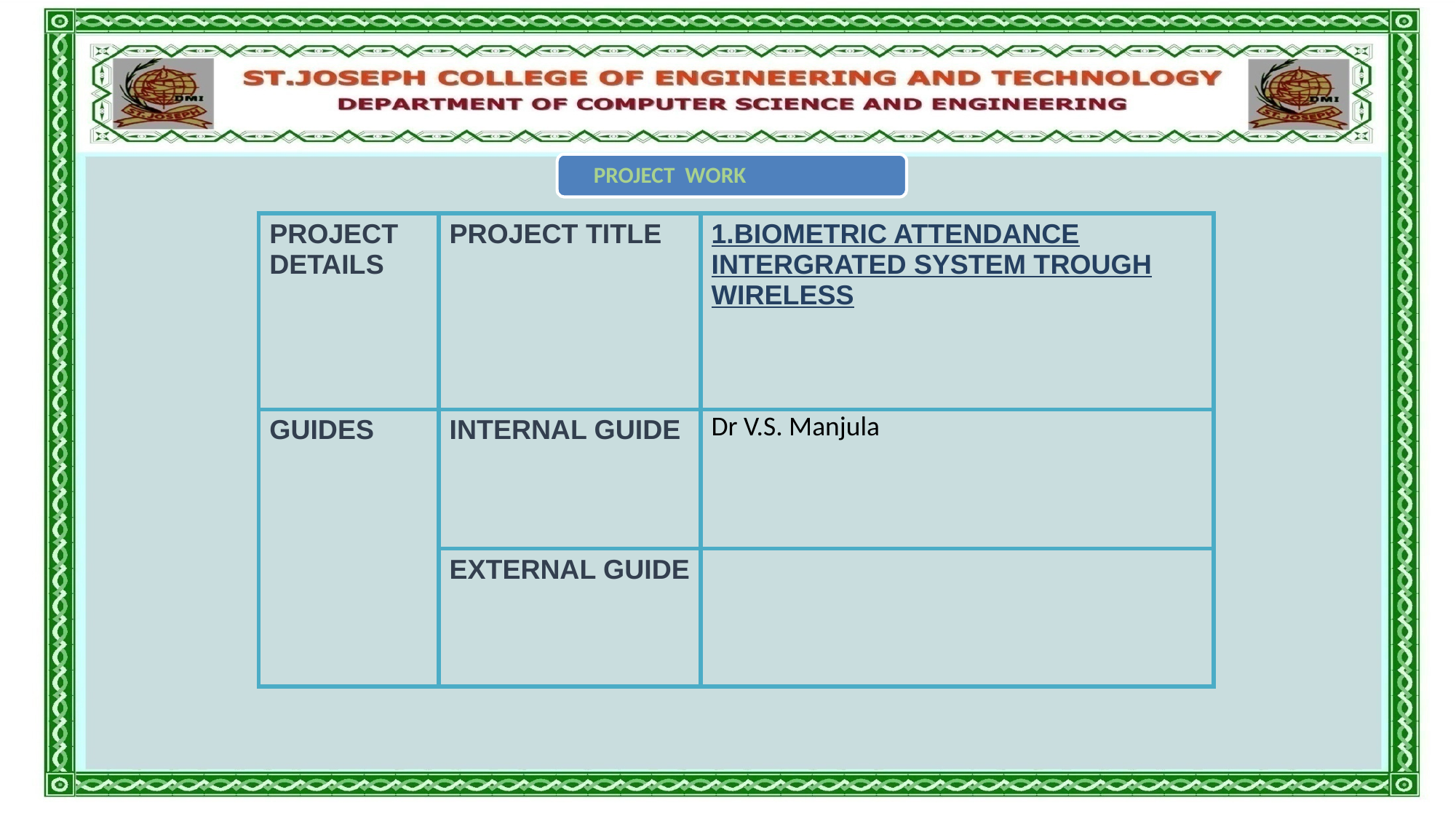

PROJECT  WORK
| PROJECT DETAILS | PROJECT TITLE | 1.BIOMETRIC ATTENDANCE INTERGRATED SYSTEM TROUGH WIRELESS |
| --- | --- | --- |
| GUIDES | INTERNAL GUIDE | Dr V.S. Manjula |
|  | EXTERNAL GUIDE |  |